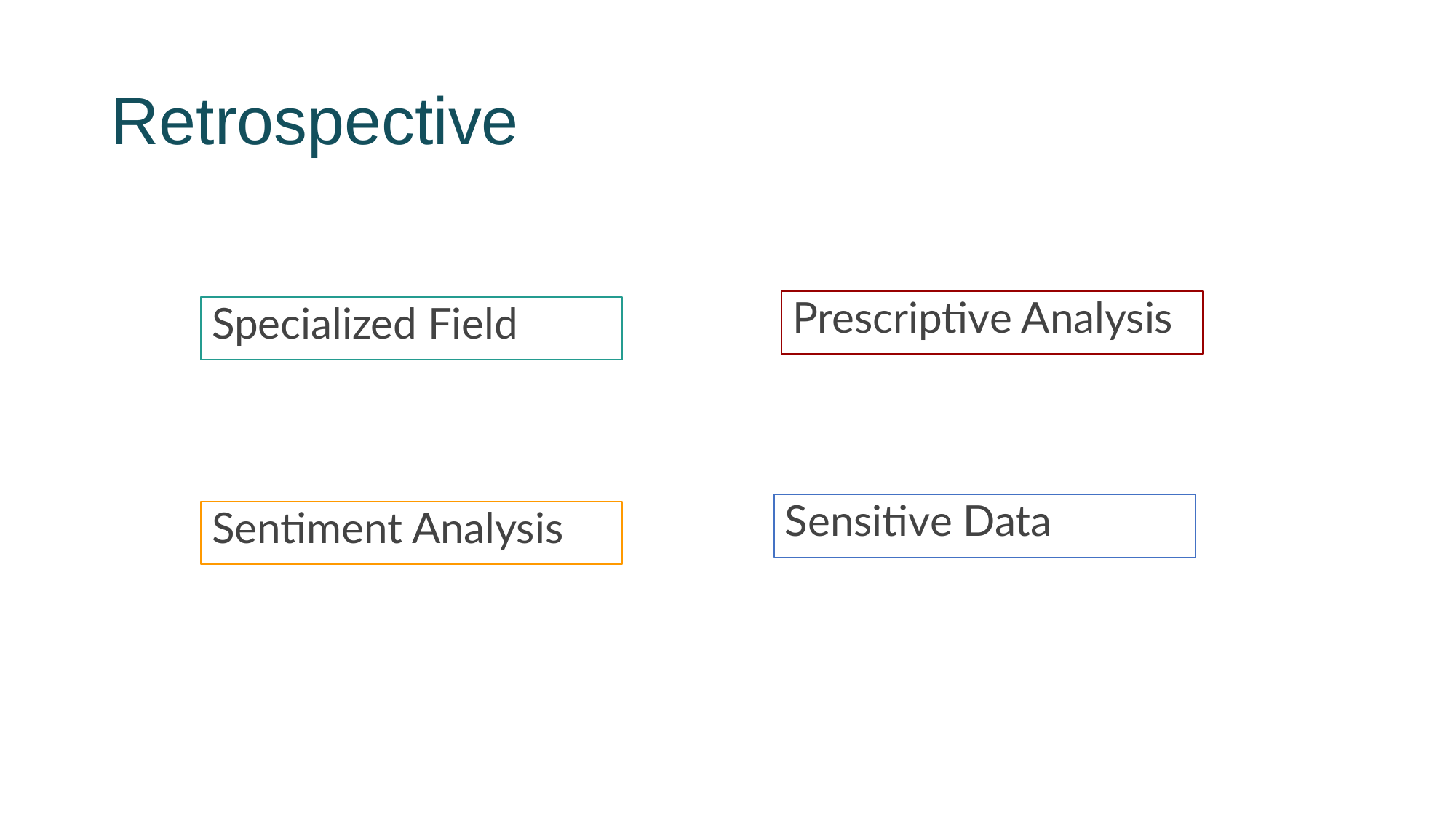

# Retrospective
Prescriptive Analysis
Specialized Field
Sensitive Data
Sentiment Analysis